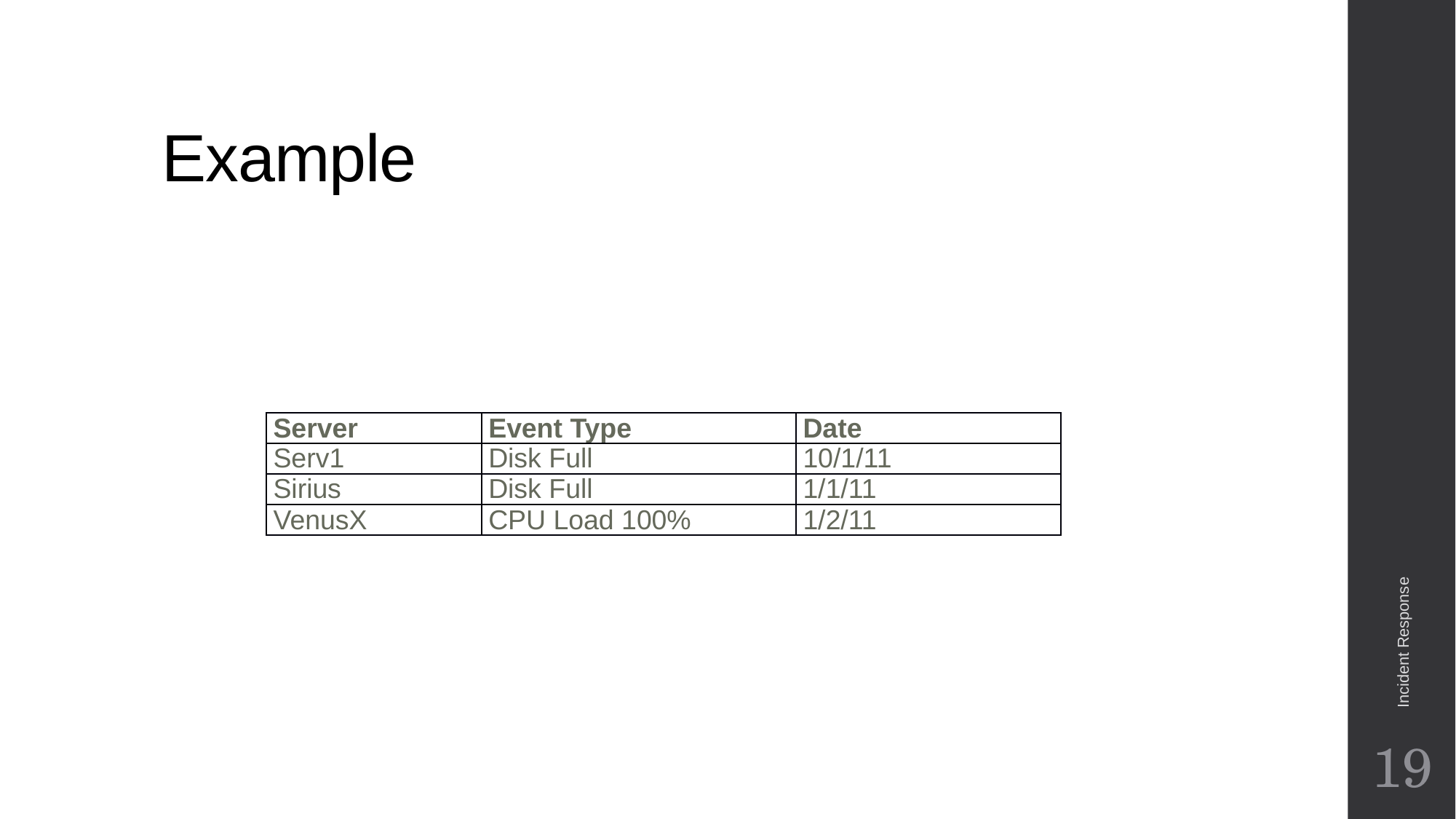

# Example
| Server | Event Type | Date |
| --- | --- | --- |
| Serv1 | Disk Full | 10/1/11 |
| Sirius | Disk Full | 1/1/11 |
| VenusX | CPU Load 100% | 1/2/11 |
Incident Response
19